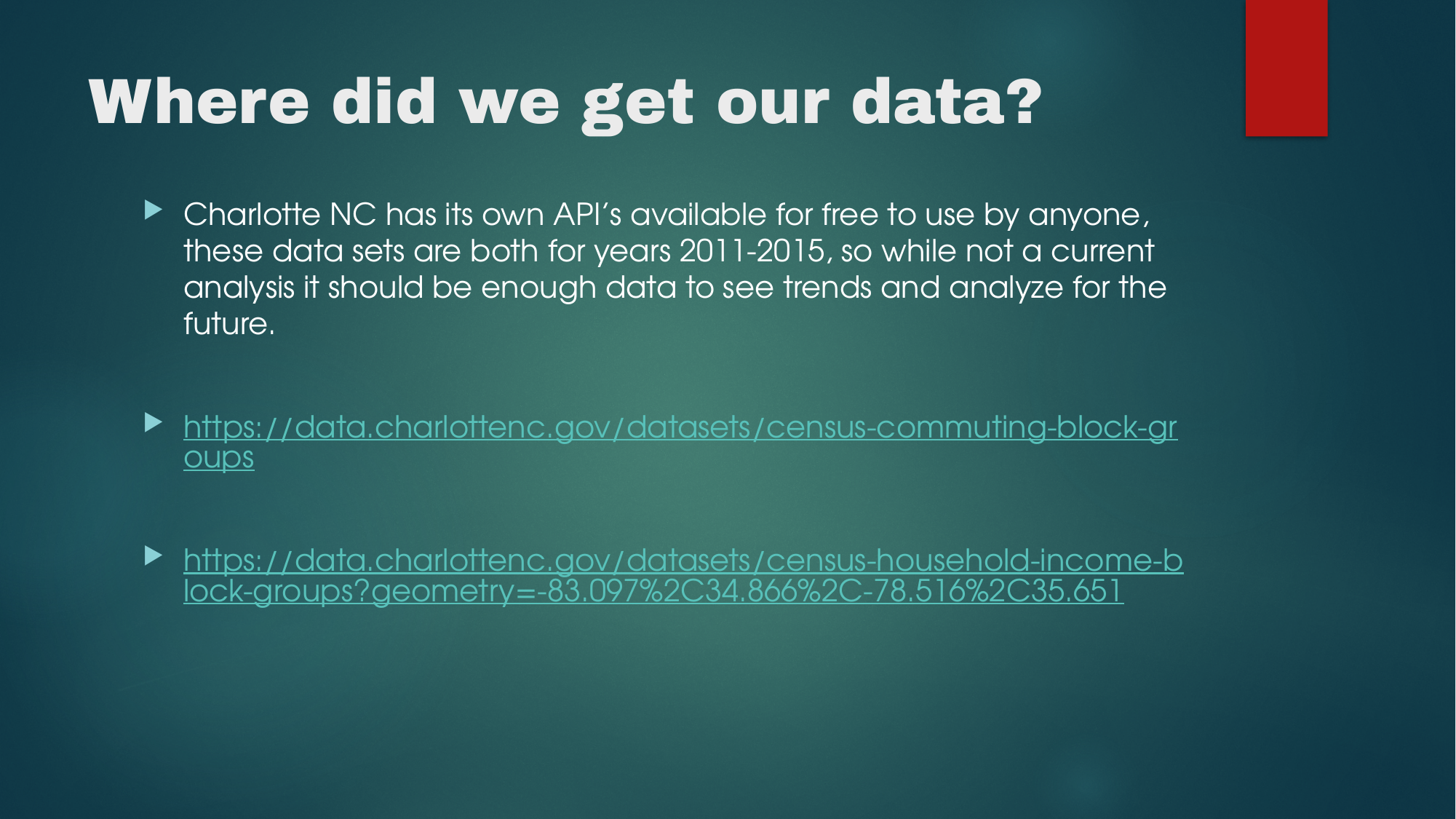

# Where did we get our data?
Charlotte NC has its own API’s available for free to use by anyone, these data sets are both for years 2011-2015, so while not a current analysis it should be enough data to see trends and analyze for the future.

https://data.charlottenc.gov/datasets/census-commuting-block-groups

https://data.charlottenc.gov/datasets/census-household-income-block-groups?geometry=-83.097%2C34.866%2C-78.516%2C35.651